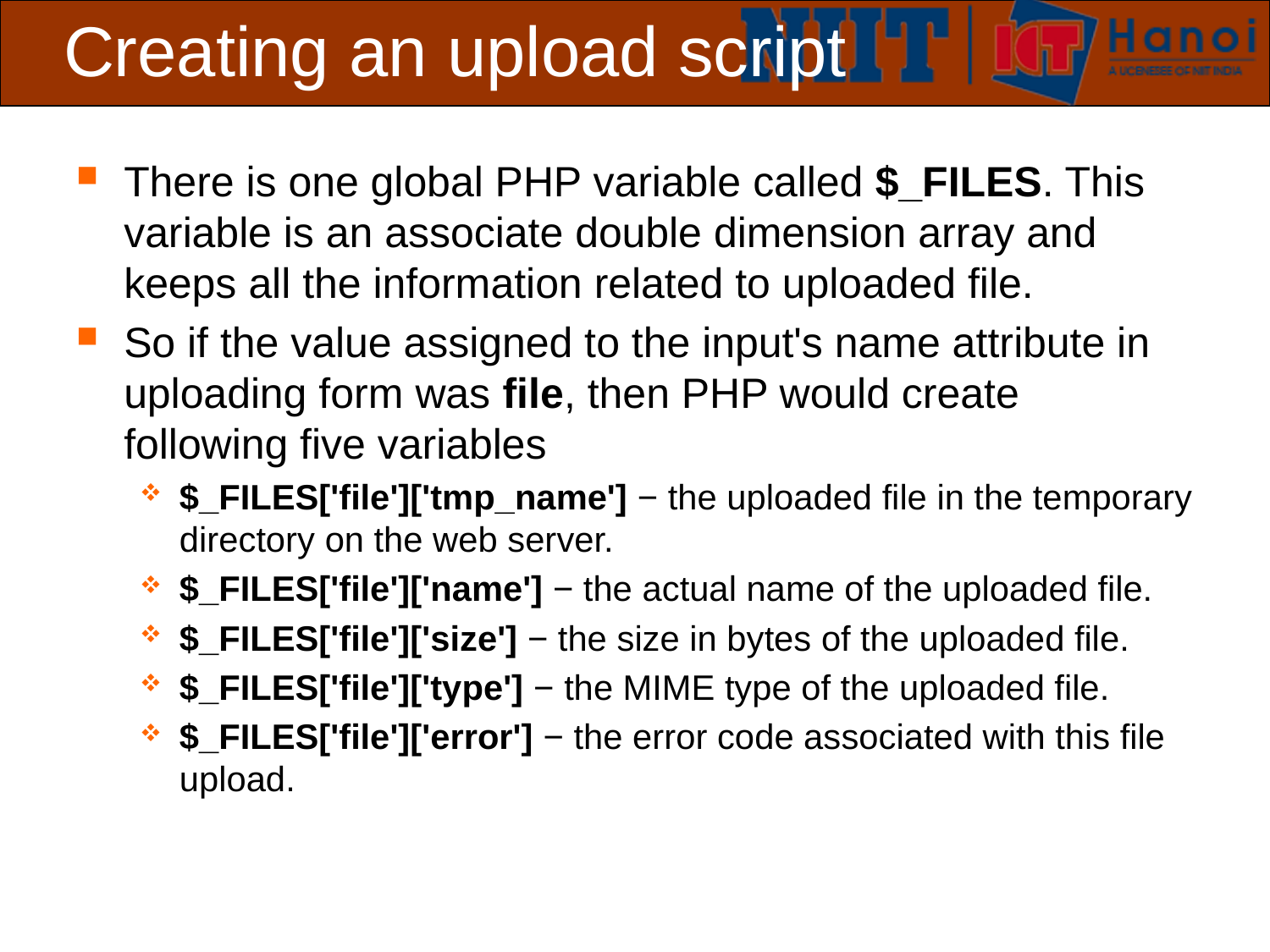

# Creating an upload script
There is one global PHP variable called $_FILES. This variable is an associate double dimension array and keeps all the information related to uploaded file.
So if the value assigned to the input's name attribute in uploading form was file, then PHP would create following five variables
$_FILES['file']['tmp_name'] − the uploaded file in the temporary directory on the web server.
$_FILES['file']['name'] − the actual name of the uploaded file.
$_FILES['file']['size'] − the size in bytes of the uploaded file.
$_FILES['file']['type'] − the MIME type of the uploaded file.
$_FILES['file']['error'] − the error code associated with this file upload.
 Slide 10 of 19